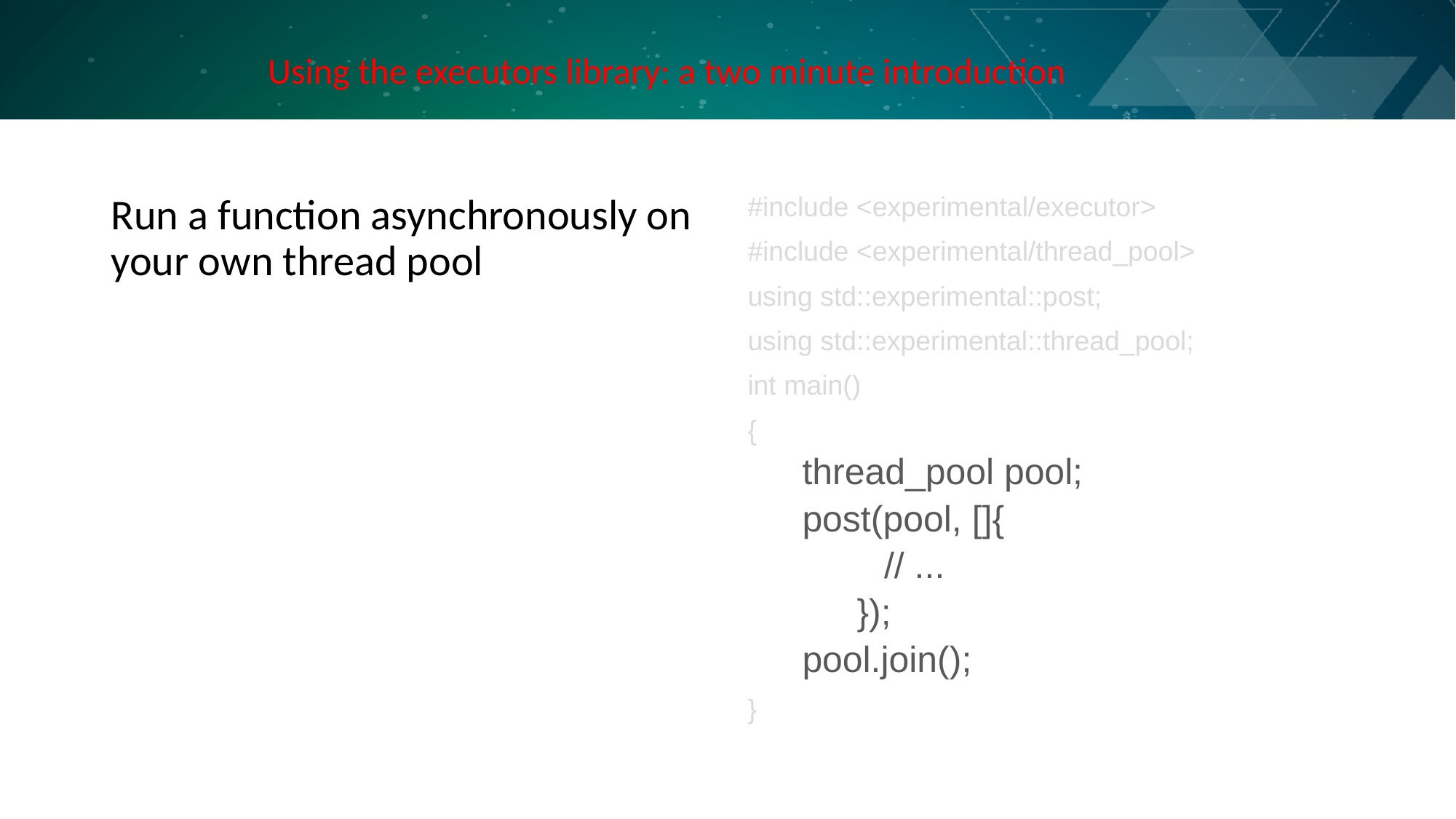

# Using the executors library: a two minute introduction
Run a function asynchronously on your own thread pool
#include <experimental/executor>
#include <experimental/thread_pool>
using std::experimental::post;
using std::experimental::thread_pool;
int main()
{
thread_pool pool;
post(pool, []{
	// ...
});
pool.join();
}
Slide 40